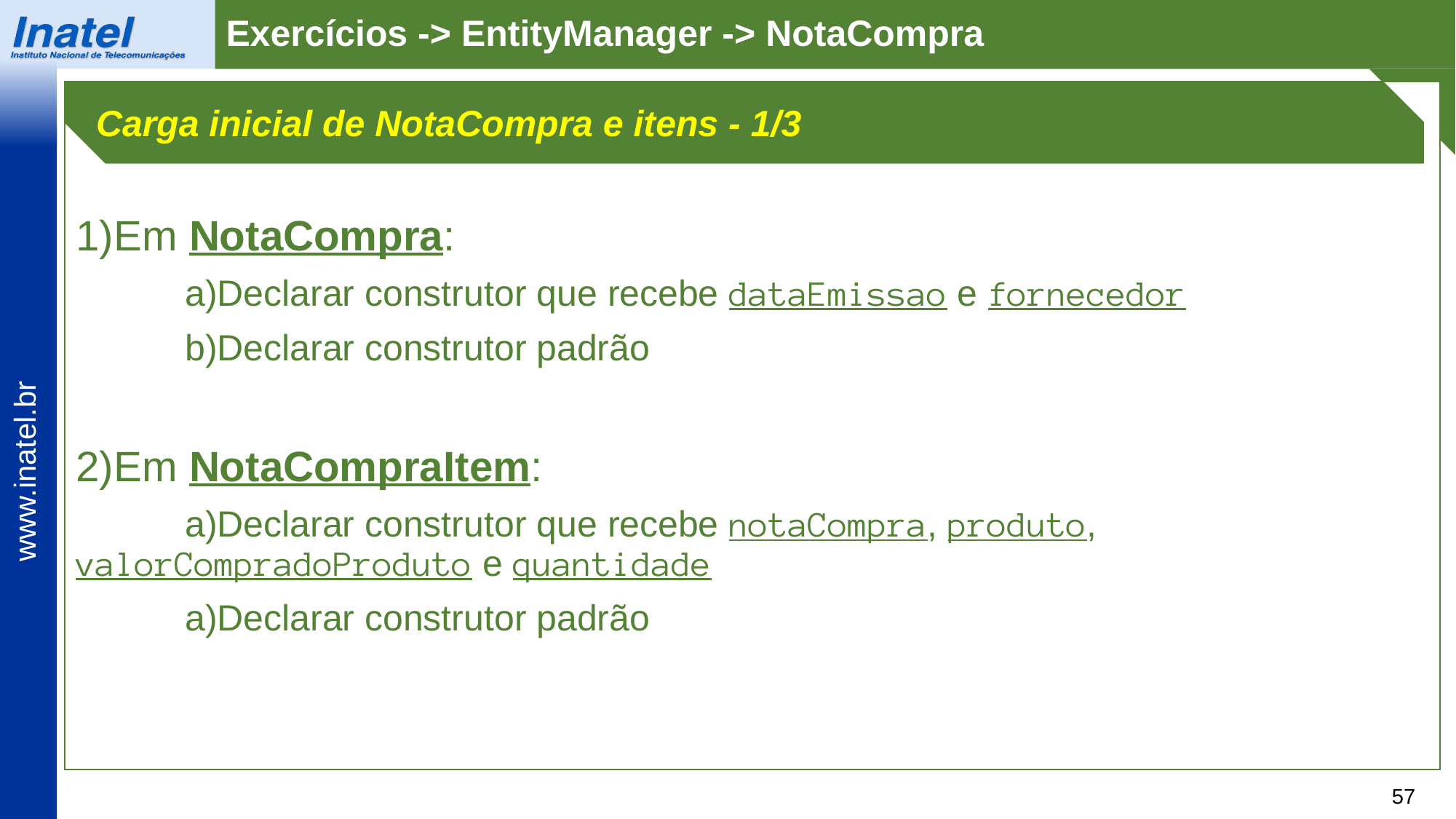

Exercícios -> EntityManager -> NotaCompra

1)Em NotaCompra:
	a)Declarar construtor que recebe dataEmissao e fornecedor
	b)Declarar construtor padrão

2)Em NotaCompraItem:
	a)Declarar construtor que recebe notaCompra, produto, valorCompradoProduto e quantidade
	a)Declarar construtor padrão
Carga inicial de NotaCompra e itens - 1/3